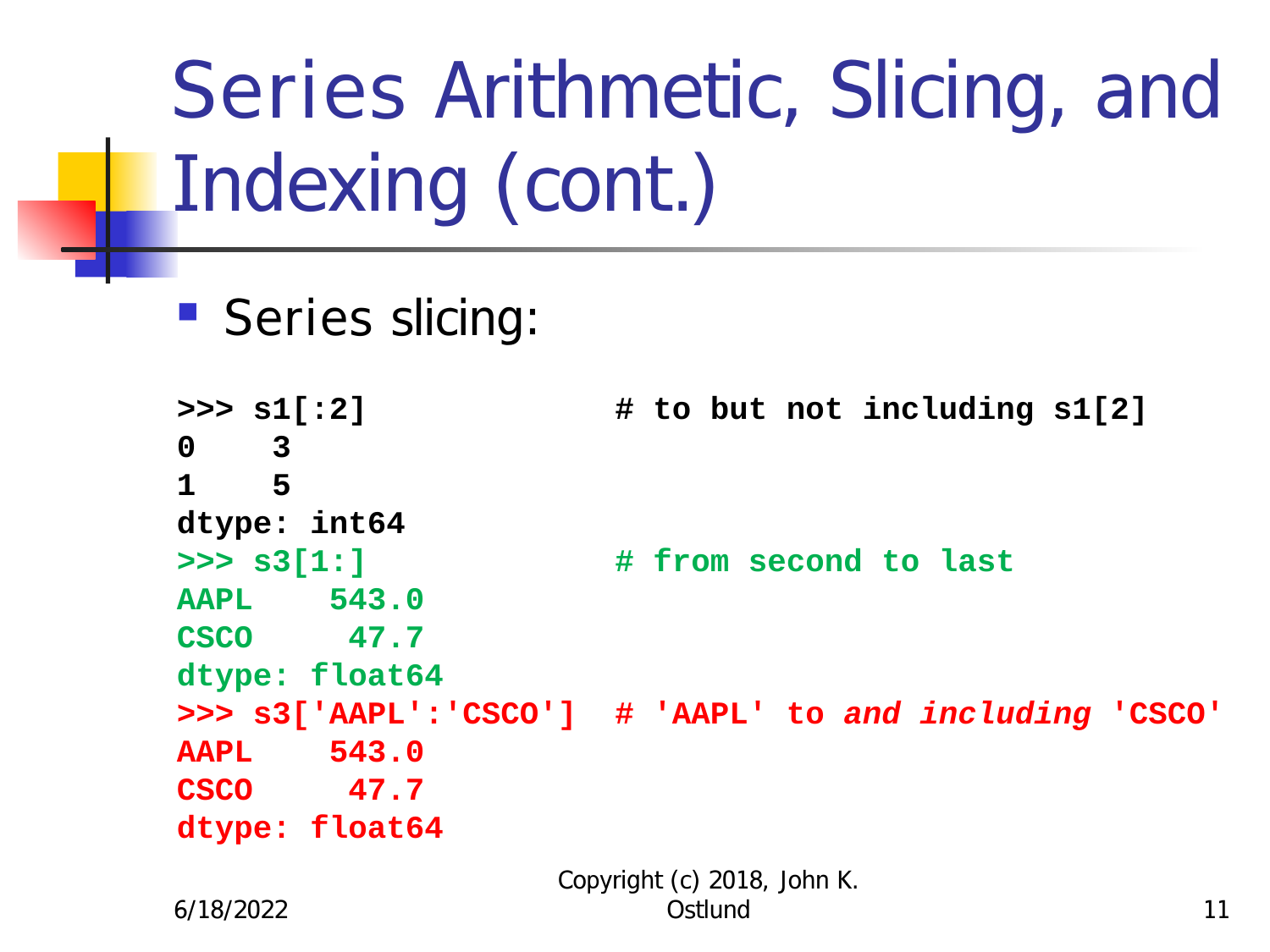

# Series Arithmetic, Slicing, and Indexing (cont.)
Series slicing:

>>> s1[:2]             # to but not including s1[2]
0    3
1    5
dtype: int64
>>> s3[1:]             # from second to last
AAPL    543.0
CSCO     47.7
dtype: float64
>>> s3['AAPL':'CSCO']  # 'AAPL' to and including 'CSCO'
AAPL    543.0
CSCO     47.7
dtype: float64

6/18/2022
Copyright (c) 2018, John K. Ostlund
11